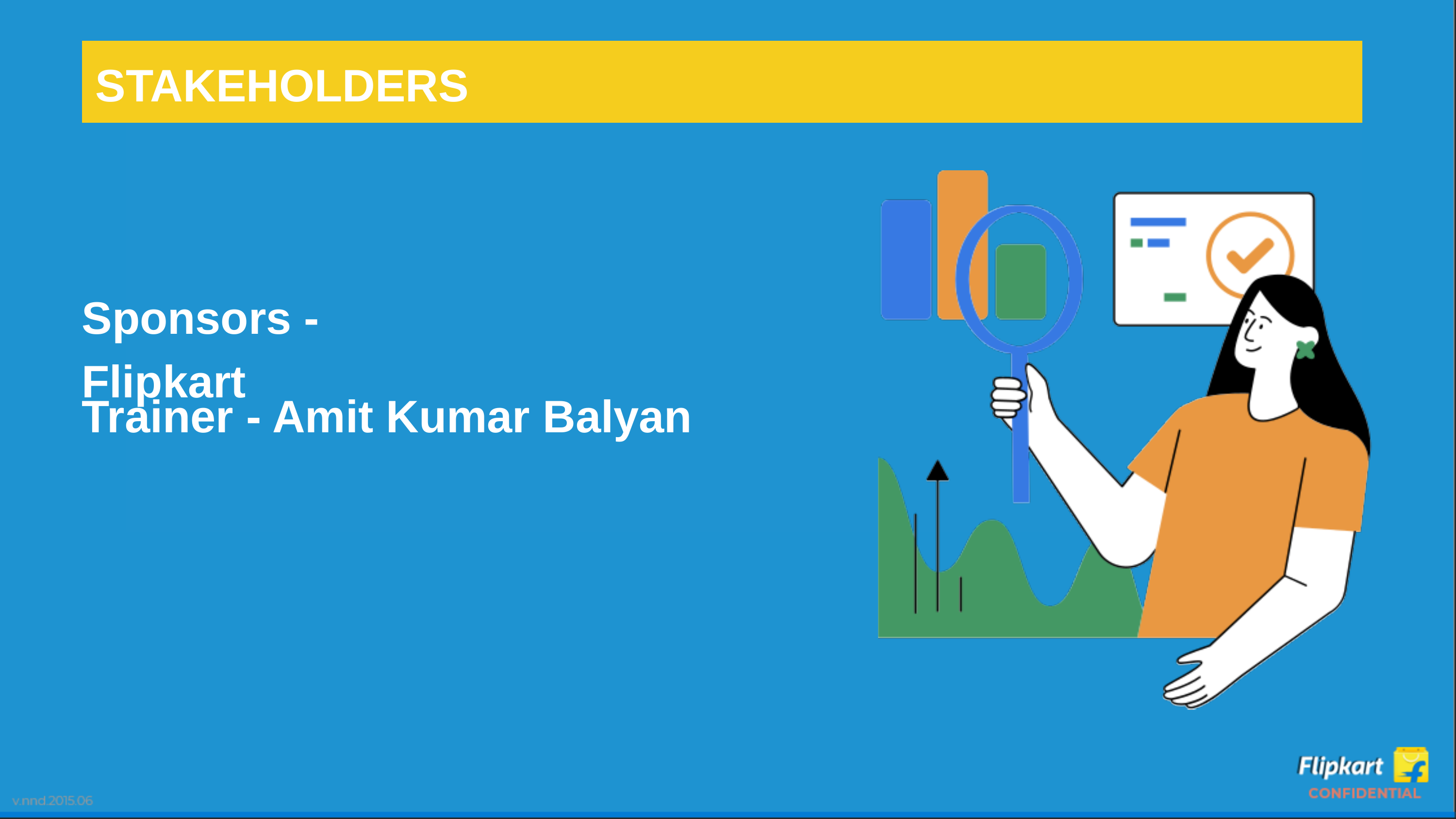

STAKEHOLDERS

Sponsors - Flipkart
Trainer - Amit Kumar Balyan